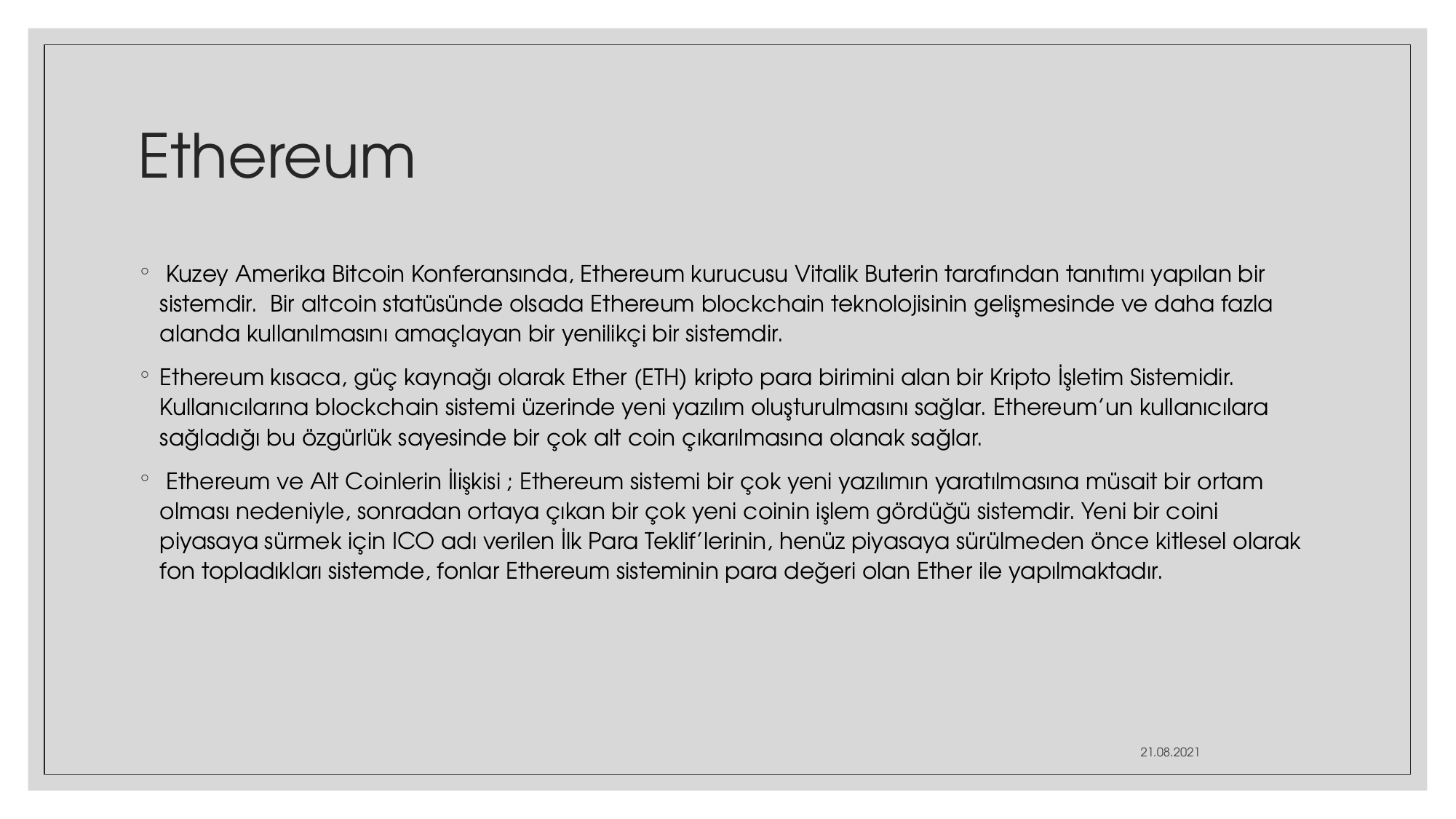

# Ethereum
 Kuzey Amerika Bitcoin Konferansında, Ethereum kurucusu Vitalik Buterin tarafından tanıtımı yapılan bir sistemdir.  Bir altcoin statüsünde olsada Ethereum blockchain teknolojisinin gelişmesinde ve daha fazla alanda kullanılmasını amaçlayan bir yenilikçi bir sistemdir.
Ethereum kısaca, güç kaynağı olarak Ether (ETH) kripto para birimini alan bir Kripto İşletim Sistemidir. Kullanıcılarına blockchain sistemi üzerinde yeni yazılım oluşturulmasını sağlar. Ethereum’un kullanıcılara sağladığı bu özgürlük sayesinde bir çok alt coin çıkarılmasına olanak sağlar.
 Ethereum ve Alt Coinlerin İlişkisi ; Ethereum sistemi bir çok yeni yazılımın yaratılmasına müsait bir ortam olması nedeniyle, sonradan ortaya çıkan bir çok yeni coinin işlem gördüğü sistemdir. Yeni bir coini piyasaya sürmek için ICO adı verilen İlk Para Teklif’lerinin, henüz piyasaya sürülmeden önce kitlesel olarak fon topladıkları sistemde, fonlar Ethereum sisteminin para değeri olan Ether ile yapılmaktadır.

21.08.2021